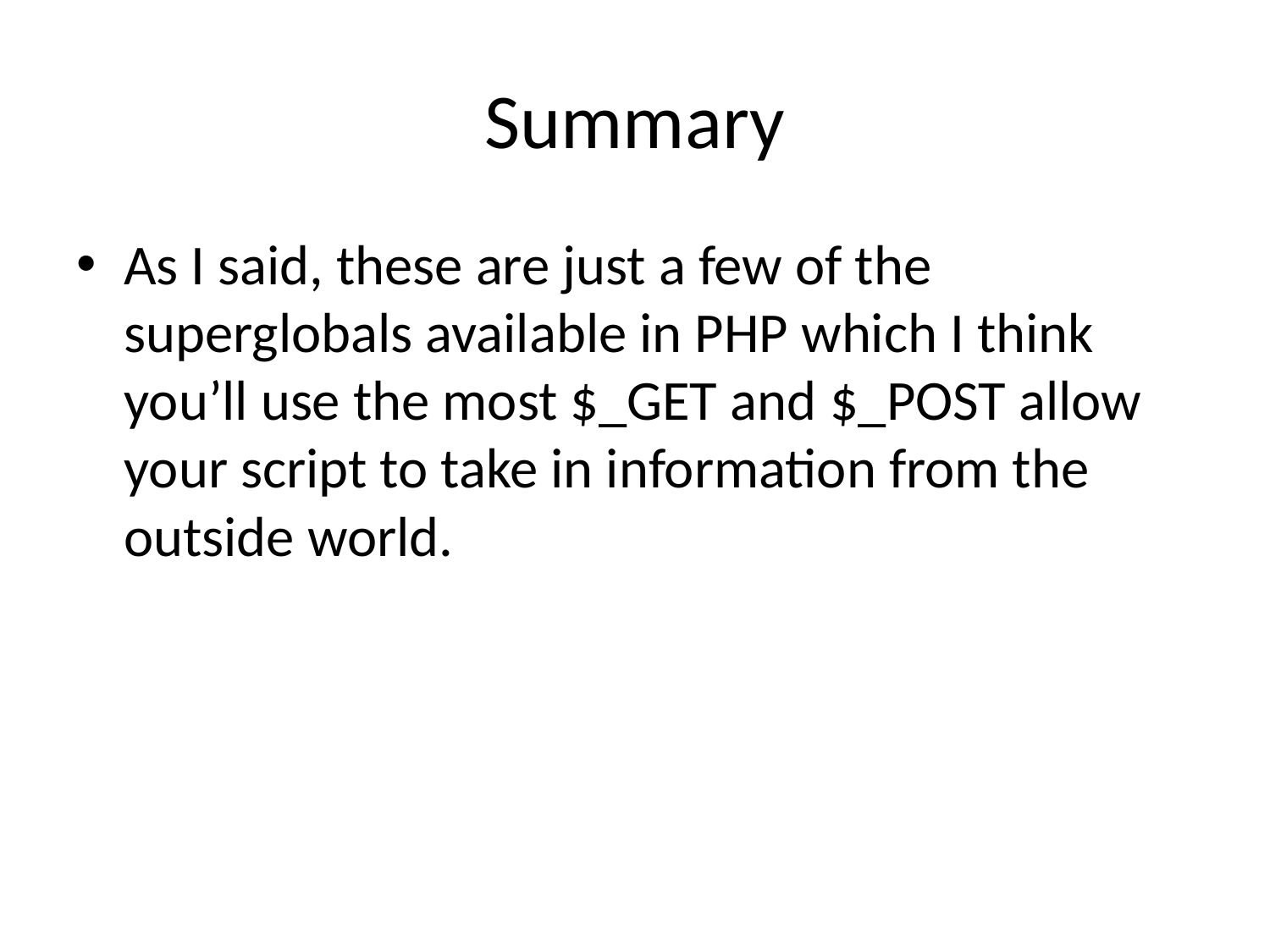

# Summary
As I said, these are just a few of the superglobals available in PHP which I think you’ll use the most $_GET and $_POST allow your script to take in information from the outside world.